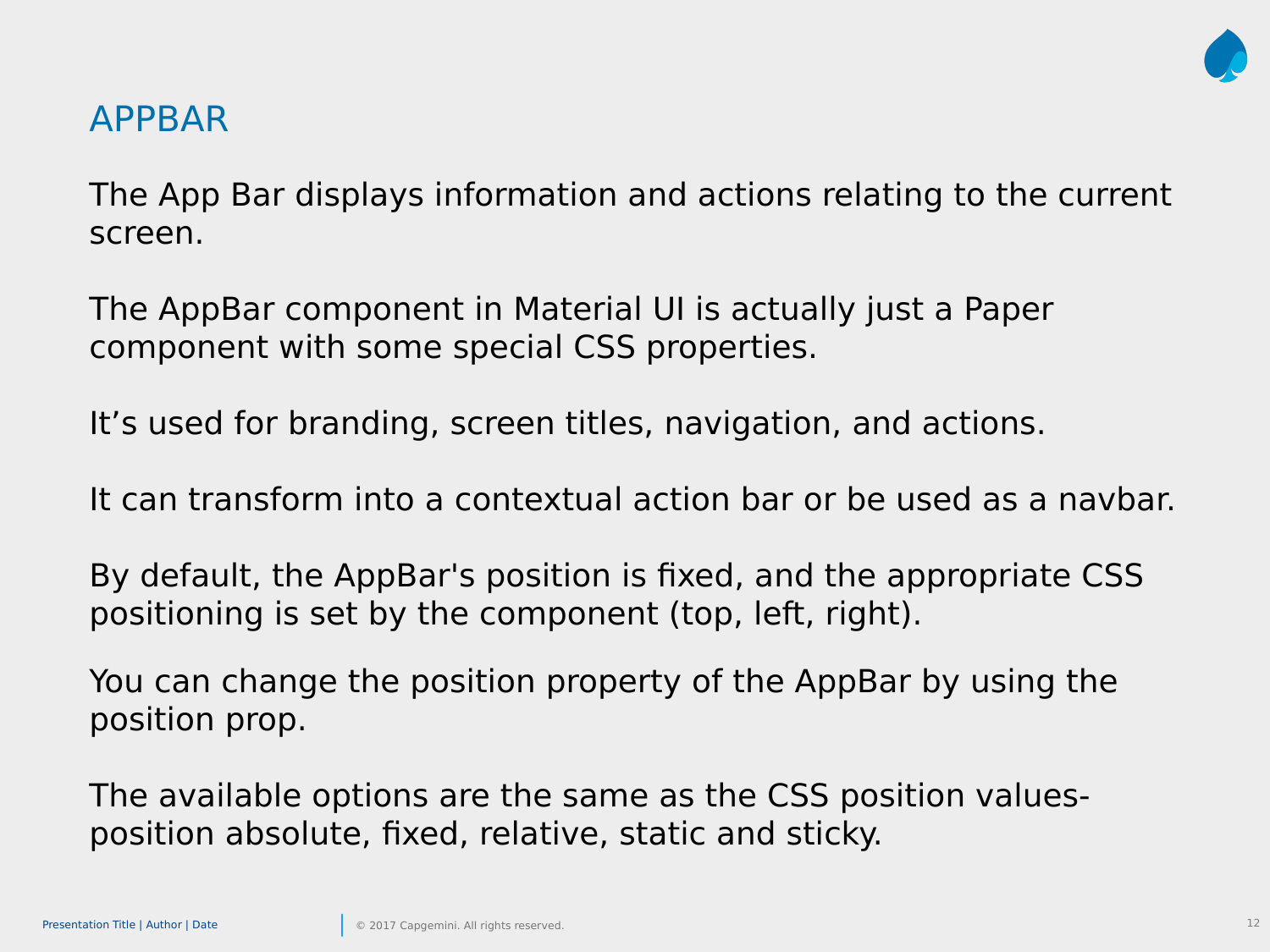

APPBAR

The App Bar displays information and actions relating to the current screen.

The AppBar component in Material UI is actually just a Paper component with some special CSS properties.

It’s used for branding, screen titles, navigation, and actions.

It can transform into a contextual action bar or be used as a navbar.

By default, the AppBar's position is fixed, and the appropriate CSS positioning is set by the component (top, left, right).

You can change the position property of the AppBar by using the position prop.

The available options are the same as the CSS position values- position absolute, fixed, relative, static and sticky.